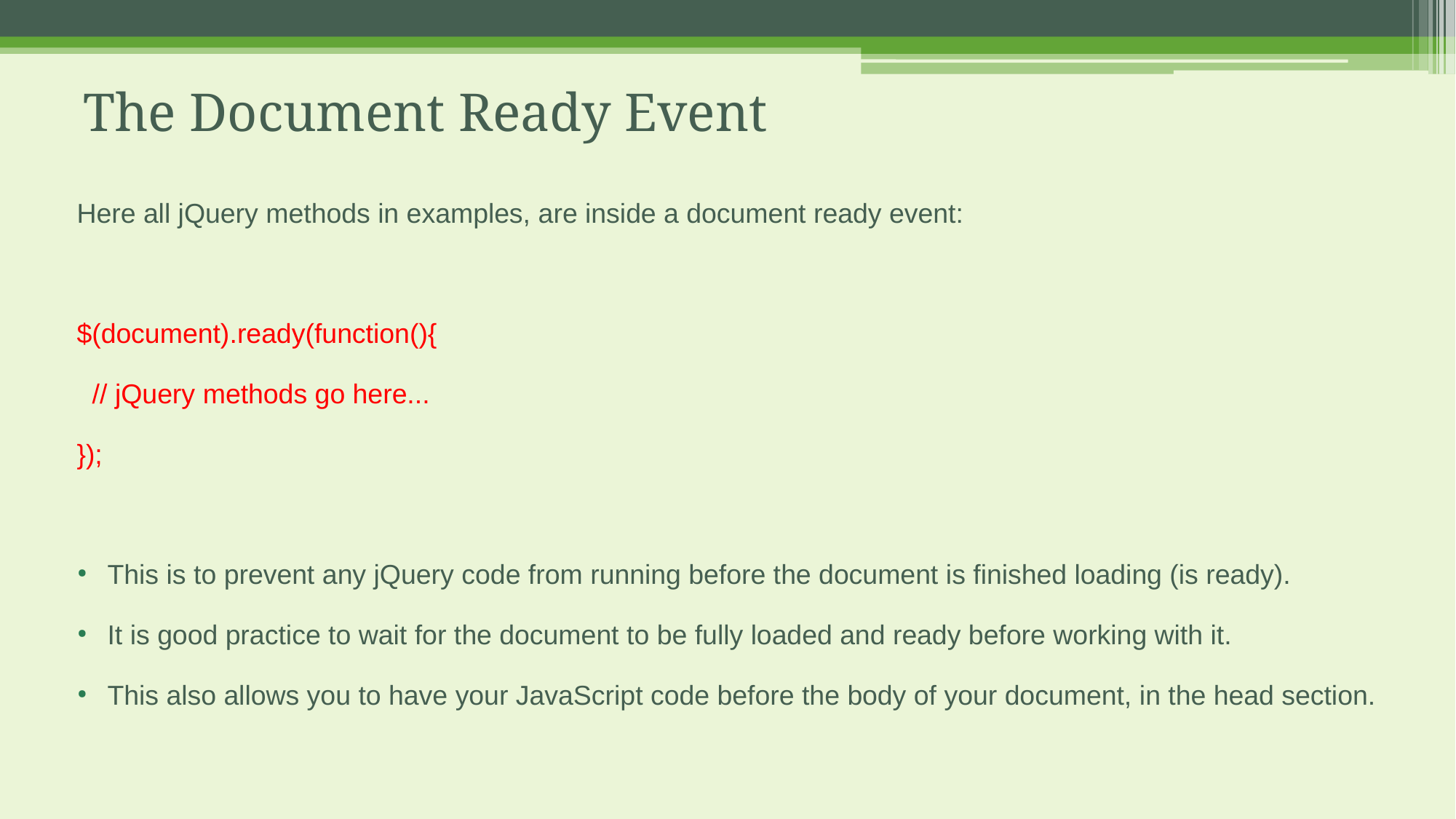

# The Document Ready Event
Here all jQuery methods in examples, are inside a document ready event:

$(document).ready(function(){
  // jQuery methods go here...
});

This is to prevent any jQuery code from running before the document is finished loading (is ready).
It is good practice to wait for the document to be fully loaded and ready before working with it.
This also allows you to have your JavaScript code before the body of your document, in the head section.